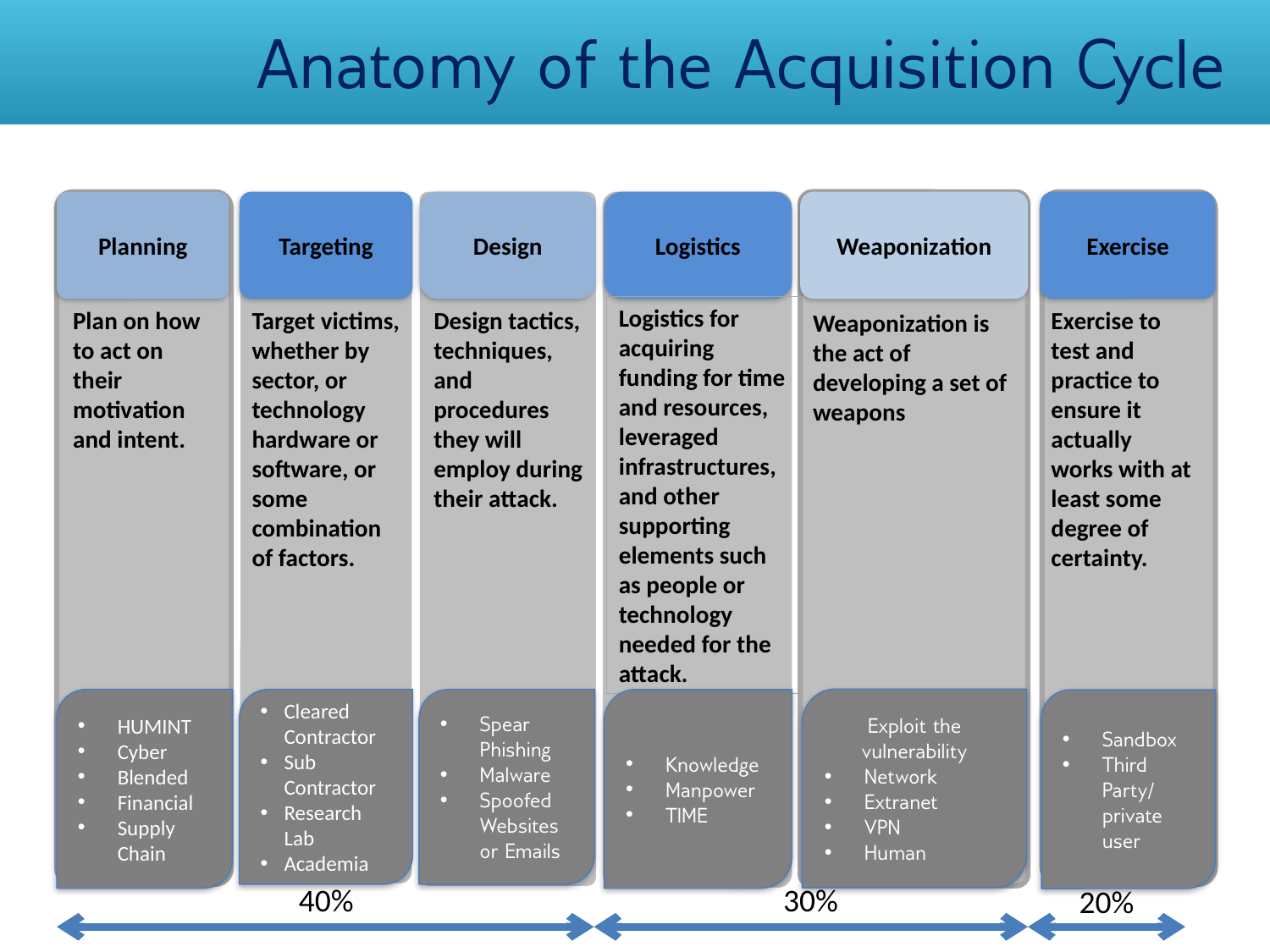

Anatomy of the Acquisition Cycle

Planning
Targeting

Design

Logistics
Weaponization
Exercise

Logistics for acquiring funding for time and resources, leveraged infrastructures, and other supporting elements such as people or technology needed for the attack.
Plan on how to act on their motivation and intent.
Target victims, whether by sector, or technology hardware or software, or some combination of factors.
Exercise to test and practice to ensure it actually works with at least some degree of certainty.
Design tactics, techniques, and procedures they will employ during their attack.
Weaponization is the act of developing a set of weapons
Exploit the vulnerability
Network
Extranet
VPN
Human
HUMINT
Cyber
Blended
Financial
Supply Chain
Cleared Contractor
Sub Contractor
Research Lab
Academia
Spear Phishing
Malware
Spoofed Websites or Emails
Knowledge
Manpower
TIME
Sandbox
Third Party/ private user
40%
30%
20%